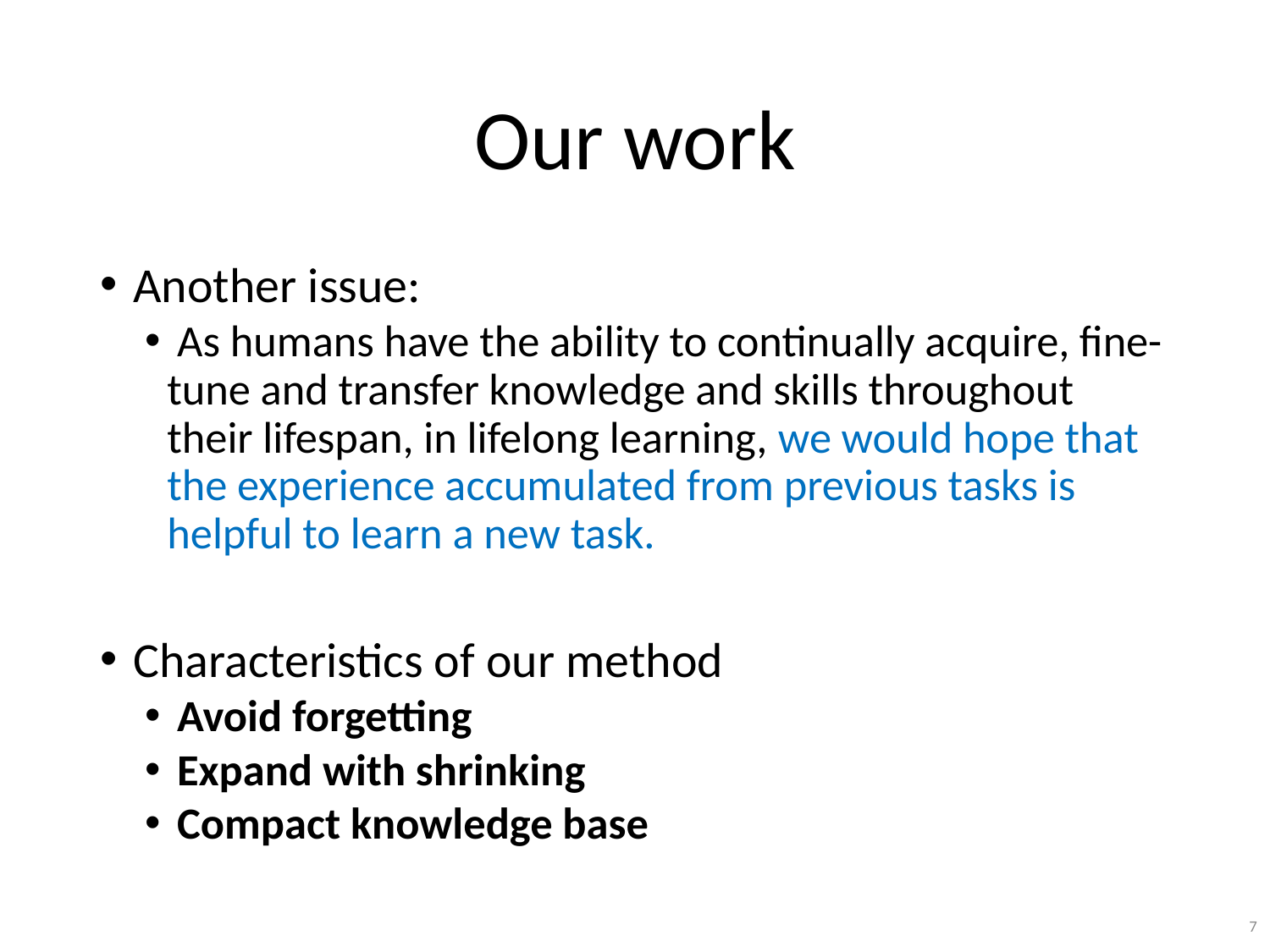

# Our work
 Another issue:
 As humans have the ability to continually acquire, fine-tune and transfer knowledge and skills throughout their lifespan, in lifelong learning, we would hope that the experience accumulated from previous tasks is helpful to learn a new task.

 Characteristics of our method
 Avoid forgetting
 Expand with shrinking
 Compact knowledge base
7